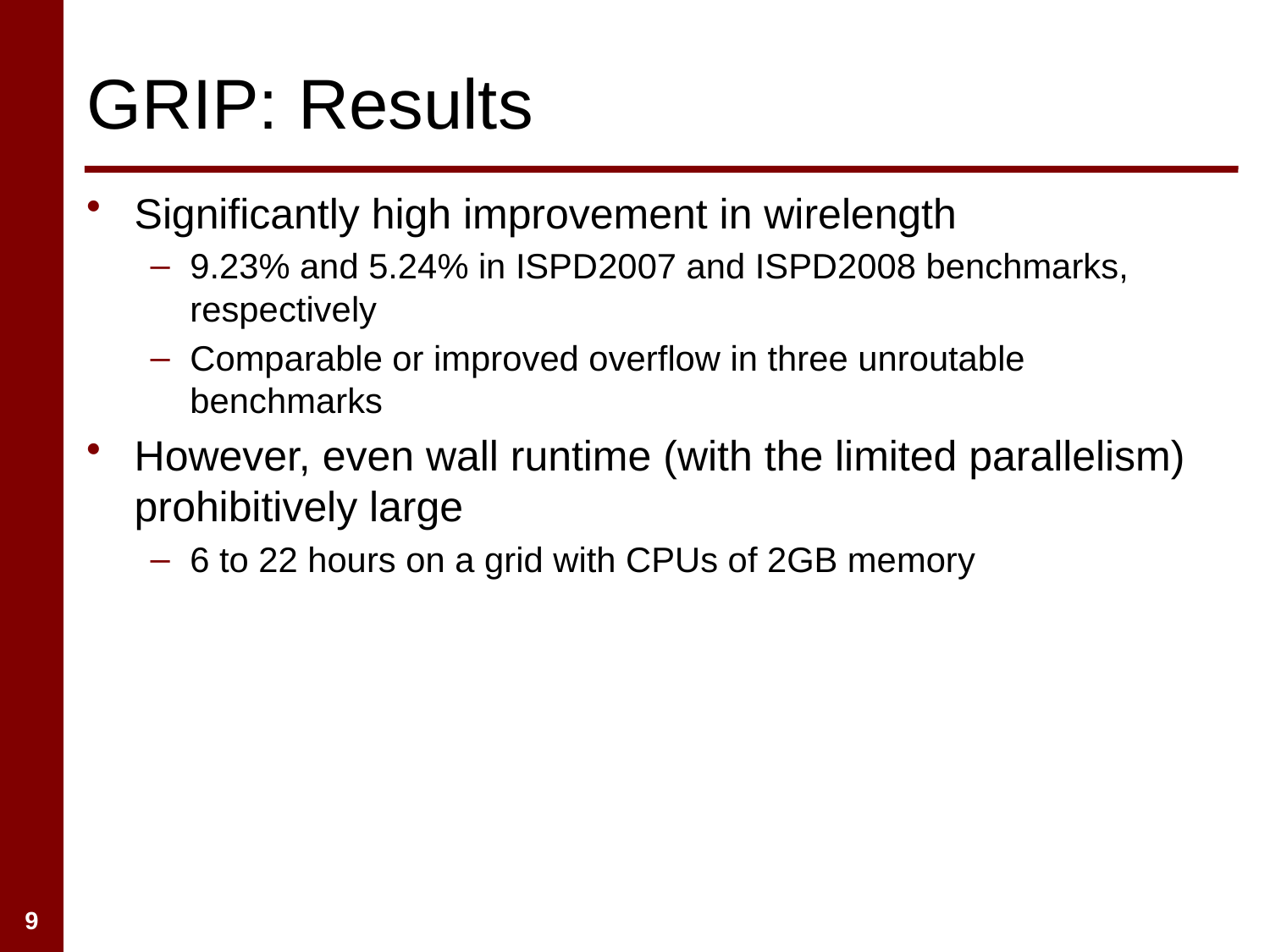

# GRIP: Results
Significantly high improvement in wirelength
9.23% and 5.24% in ISPD2007 and ISPD2008 benchmarks, respectively
Comparable or improved overflow in three unroutable benchmarks
However, even wall runtime (with the limited parallelism) prohibitively large
6 to 22 hours on a grid with CPUs of 2GB memory